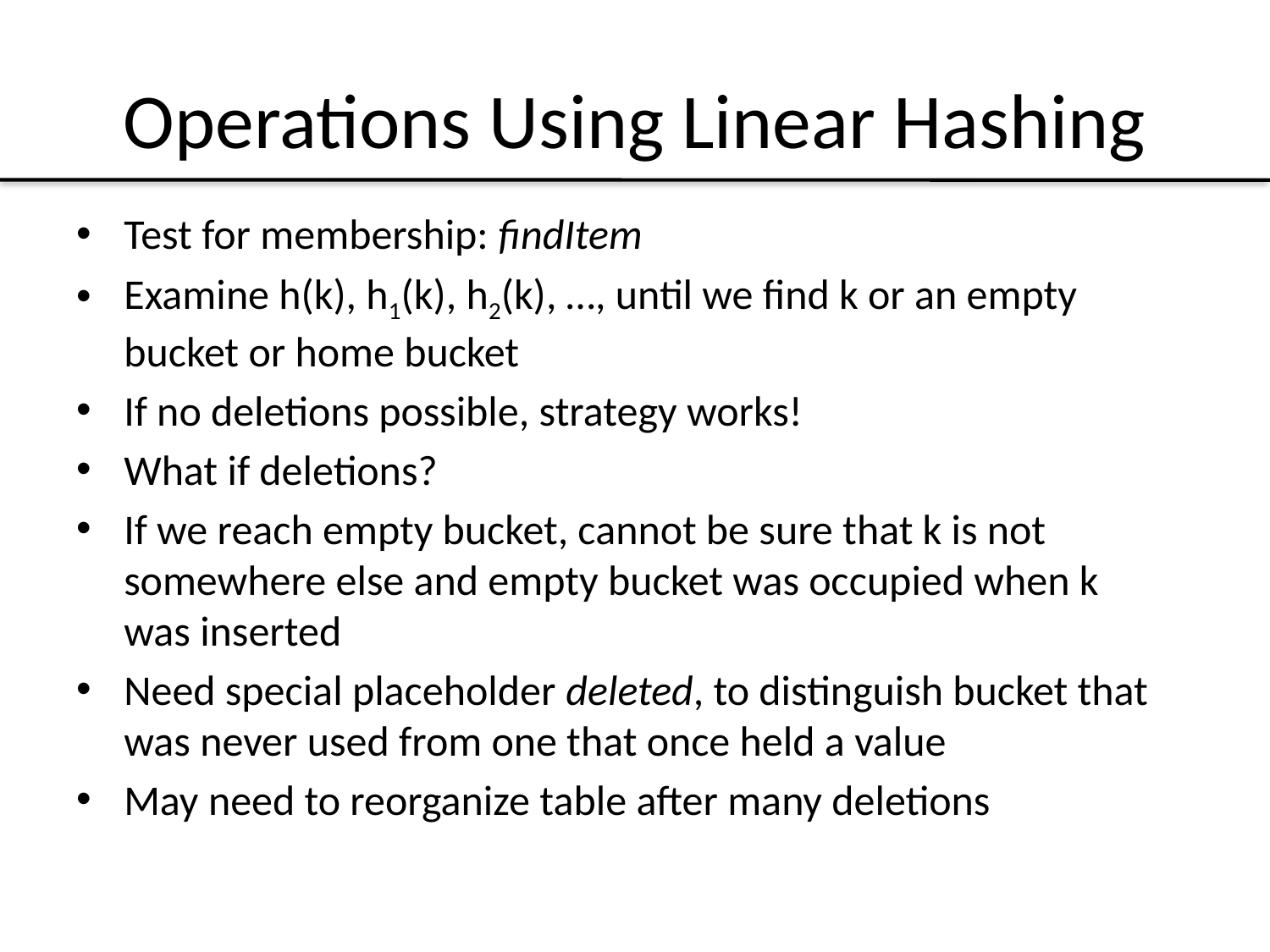

# Operations Using Linear Hashing
Test for membership: findItem
Examine h(k), h1(k), h2(k), …, until we find k or an empty bucket or home bucket
If no deletions possible, strategy works!
What if deletions?
If we reach empty bucket, cannot be sure that k is not somewhere else and empty bucket was occupied when k was inserted
Need special placeholder deleted, to distinguish bucket that was never used from one that once held a value
May need to reorganize table after many deletions